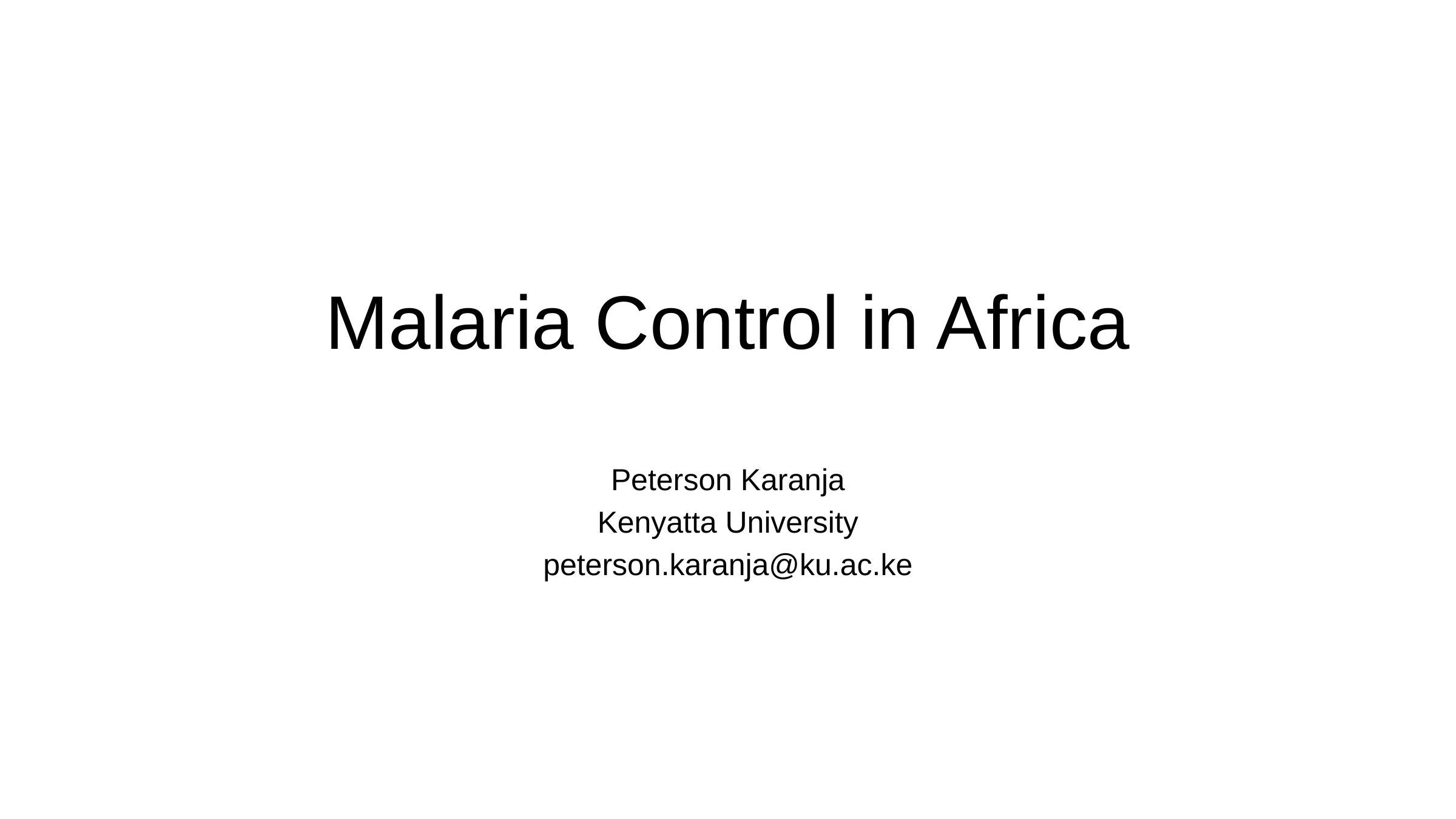

# Malaria Control in Africa
Peterson Karanja
Kenyatta University
peterson.karanja@ku.ac.ke